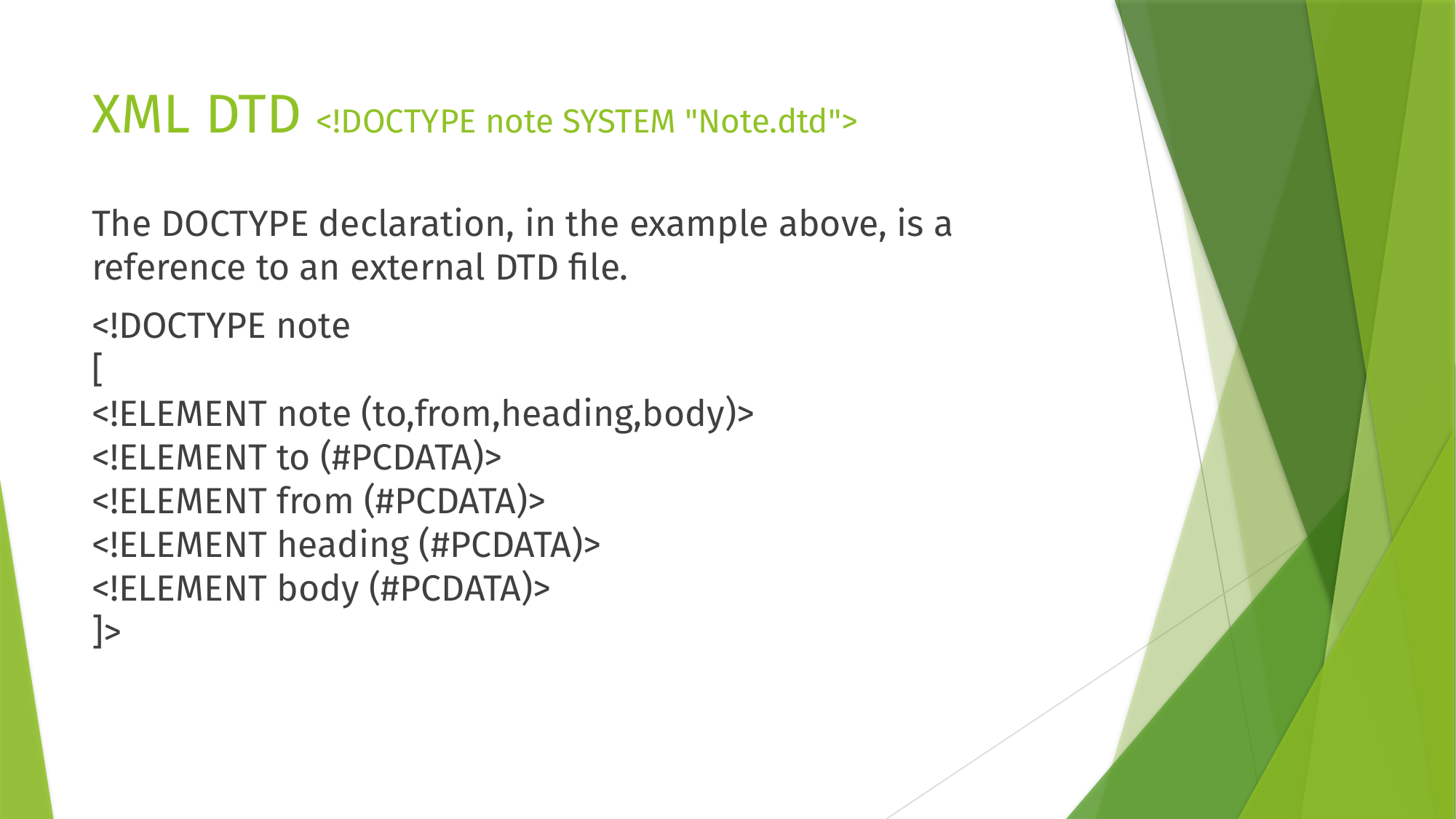

# XML DTD <!DOCTYPE note SYSTEM "Note.dtd">
The DOCTYPE declaration, in the example above, is a reference to an external DTD file.
<!DOCTYPE note
[
<!ELEMENT note (to,from,heading,body)>
<!ELEMENT to (#PCDATA)>
<!ELEMENT from (#PCDATA)>
<!ELEMENT heading (#PCDATA)>
<!ELEMENT body (#PCDATA)>
]>